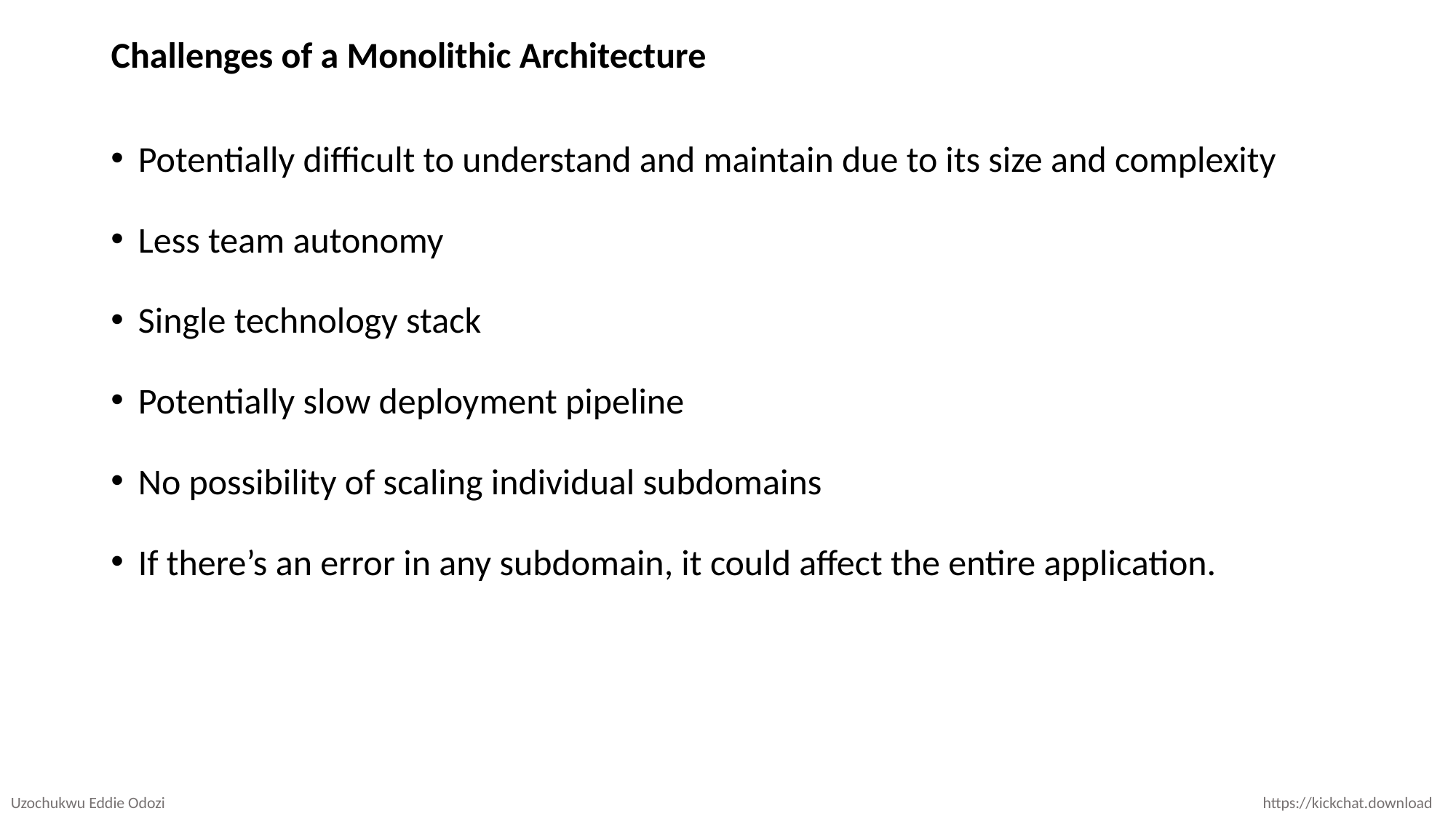

# Challenges of a Monolithic Architecture
Potentially difficult to understand and maintain due to its size and complexity
Less team autonomy
Single technology stack
Potentially slow deployment pipeline
No possibility of scaling individual subdomains
If there’s an error in any subdomain, it could affect the entire application.
Uzochukwu Eddie Odozi
https://kickchat.download